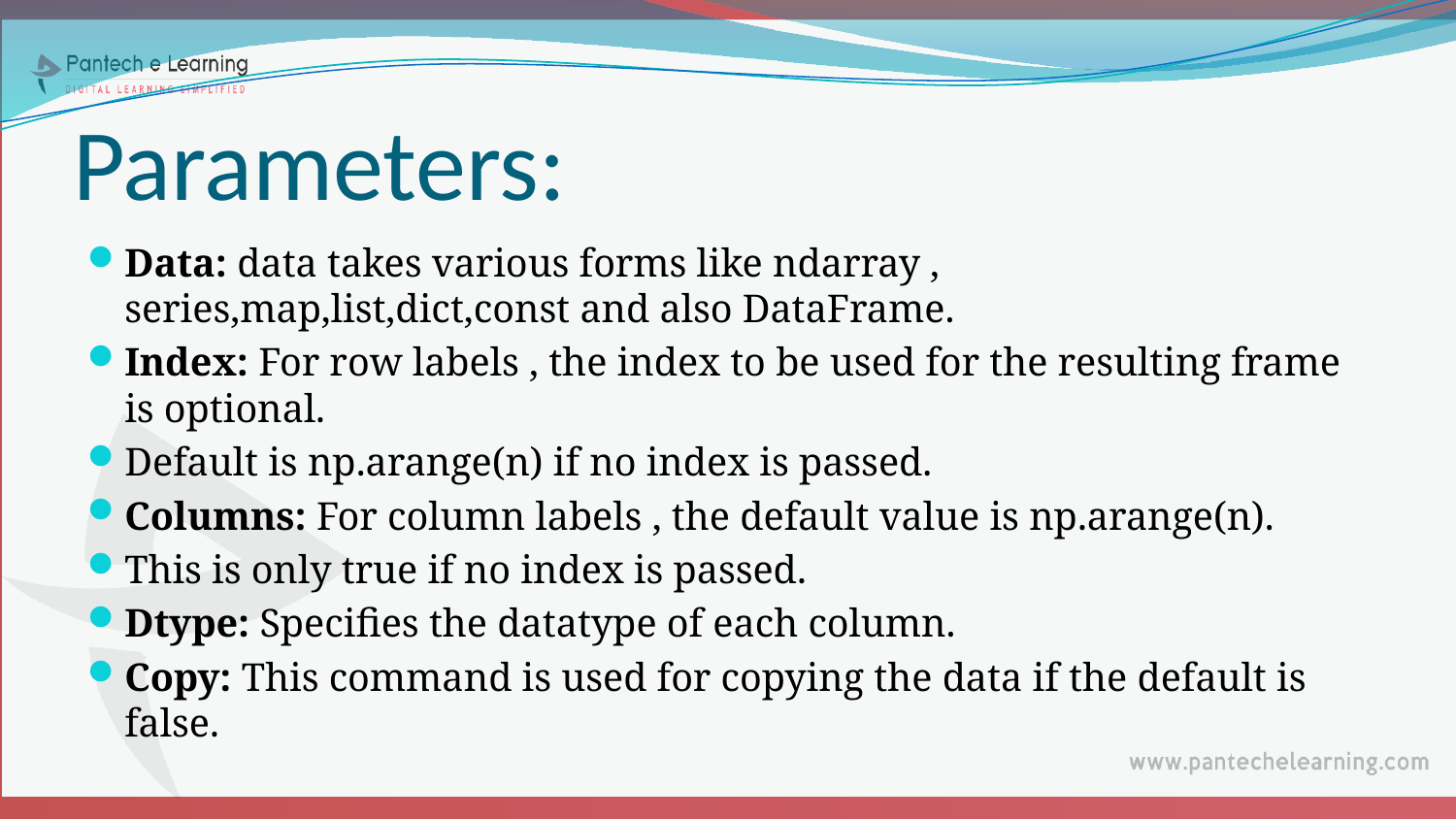

# Parameters:
Data: data takes various forms like ndarray , series,map,list,dict,const and also DataFrame.
Index: For row labels , the index to be used for the resulting frame is optional.
Default is np.arange(n) if no index is passed.
Columns: For column labels , the default value is np.arange(n).
This is only true if no index is passed.
Dtype: Specifies the datatype of each column.
Copy: This command is used for copying the data if the default is false.